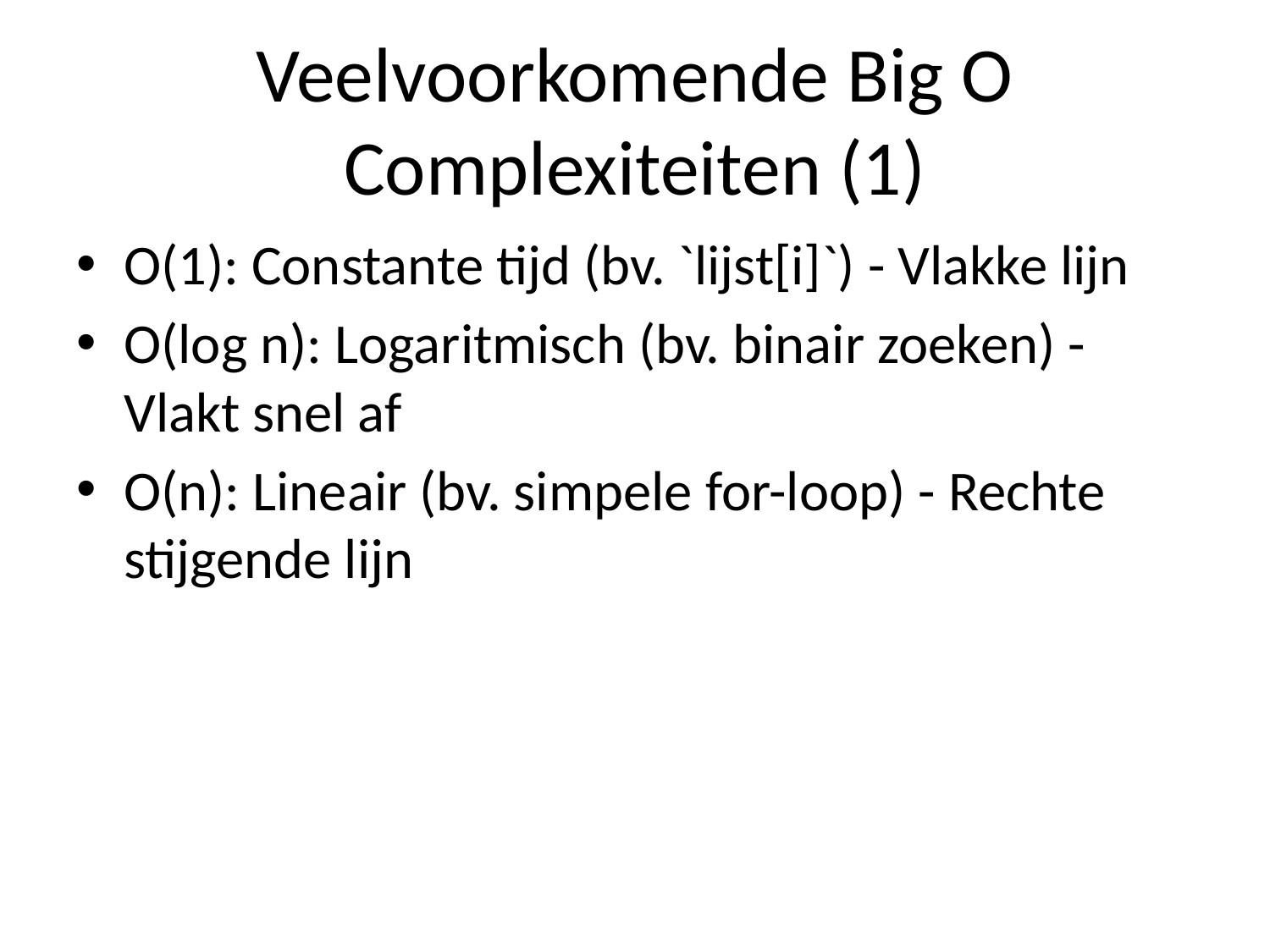

# Veelvoorkomende Big O Complexiteiten (1)
O(1): Constante tijd (bv. `lijst[i]`) - Vlakke lijn
O(log n): Logaritmisch (bv. binair zoeken) - Vlakt snel af
O(n): Lineair (bv. simpele for-loop) - Rechte stijgende lijn